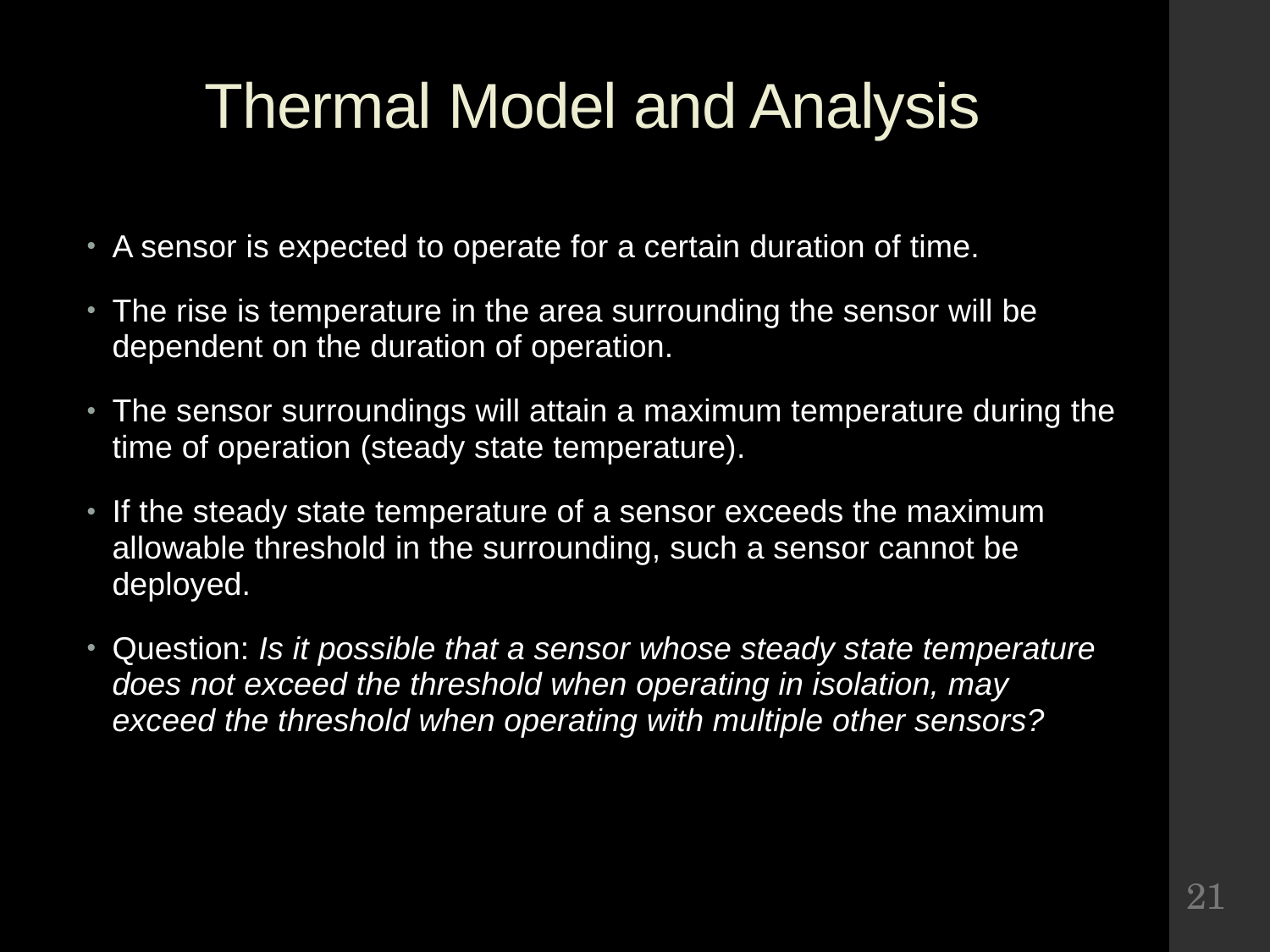

# Thermal Model and Analysis
A sensor is expected to operate for a certain duration of time.
The rise is temperature in the area surrounding the sensor will be dependent on the duration of operation.
The sensor surroundings will attain a maximum temperature during the time of operation (steady state temperature).
If the steady state temperature of a sensor exceeds the maximum allowable threshold in the surrounding, such a sensor cannot be deployed.
Question: Is it possible that a sensor whose steady state temperature does not exceed the threshold when operating in isolation, may exceed the threshold when operating with multiple other sensors?

21